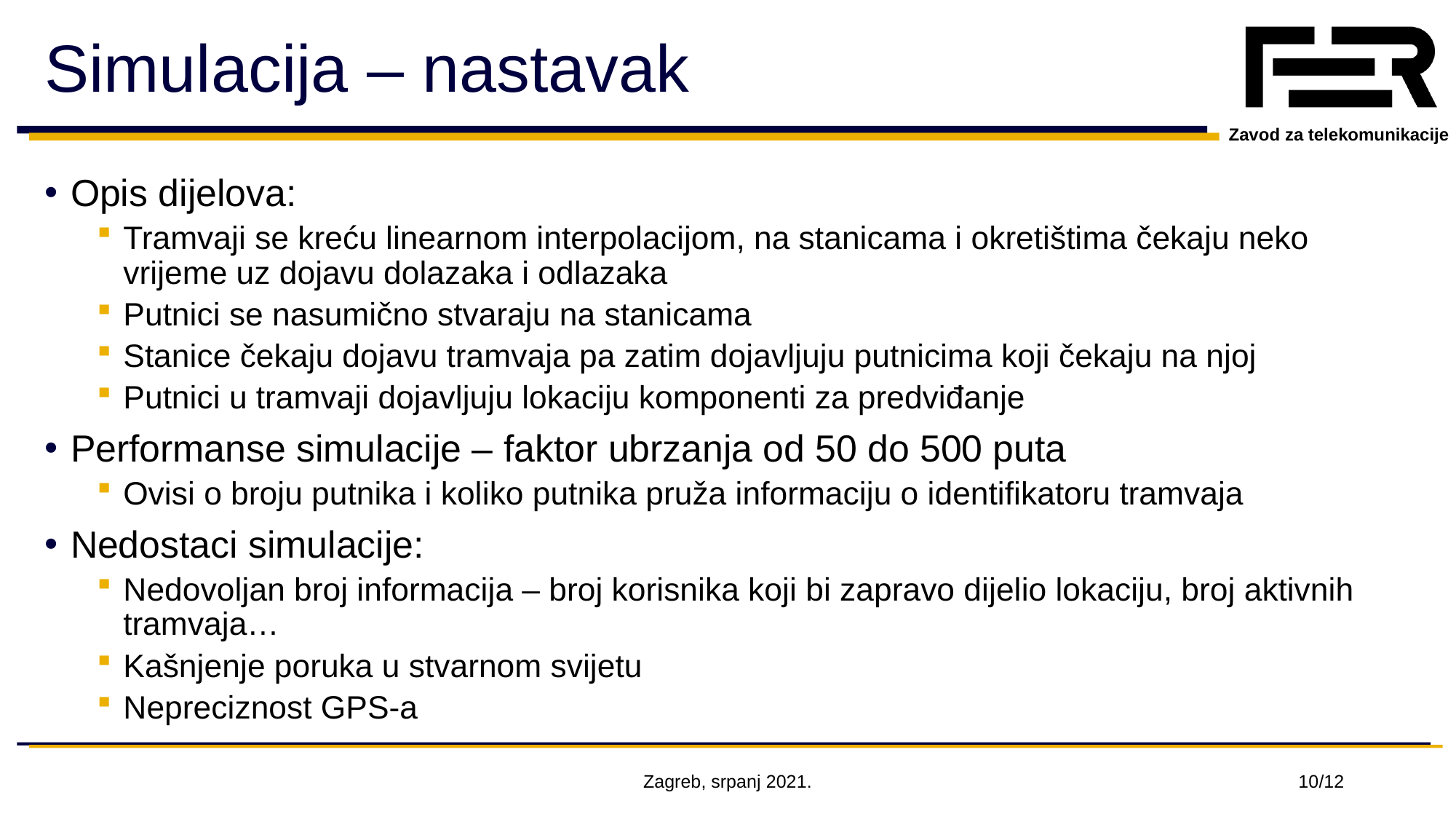

# Simulacija – nastavak
Opis dijelova:
Tramvaji se kreću linearnom interpolacijom, na stanicama i okretištima čekaju neko vrijeme uz dojavu dolazaka i odlazaka
Putnici se nasumično stvaraju na stanicama
Stanice čekaju dojavu tramvaja pa zatim dojavljuju putnicima koji čekaju na njoj
Putnici u tramvaji dojavljuju lokaciju komponenti za predviđanje
Performanse simulacije – faktor ubrzanja od 50 do 500 puta
Ovisi o broju putnika i koliko putnika pruža informaciju o identifikatoru tramvaja
Nedostaci simulacije:
Nedovoljan broj informacija – broj korisnika koji bi zapravo dijelio lokaciju, broj aktivnih tramvaja…
Kašnjenje poruka u stvarnom svijetu
Nepreciznost GPS-a

Zagreb, srpanj 2021.
10/12